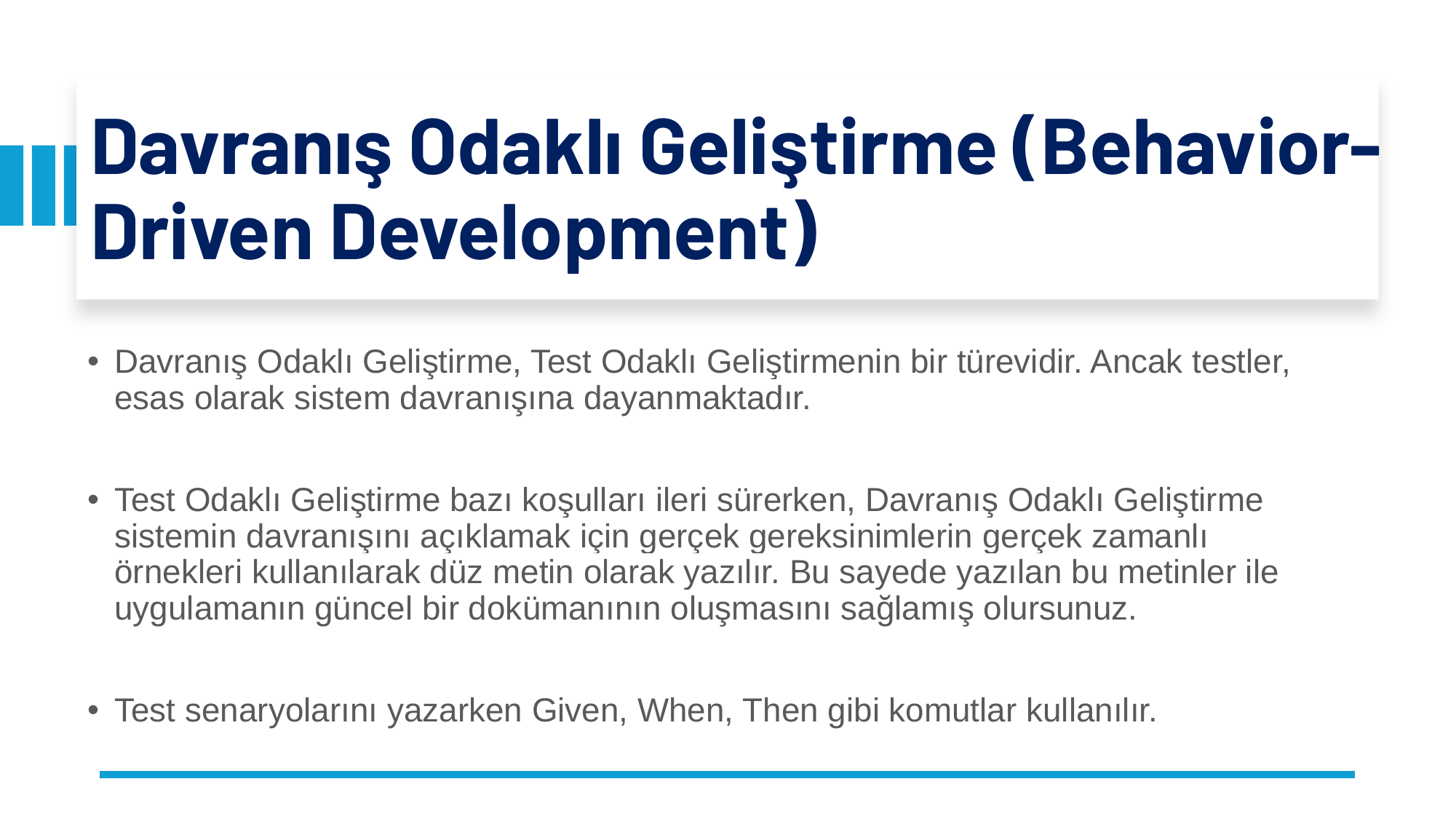

# Davranış Odaklı Geliştirme (Behavior-Driven Development)

Davranış Odaklı Geliştirme, Test Odaklı Geliştirmenin bir türevidir. Ancak testler, esas olarak sistem davranışına dayanmaktadır.

Test Odaklı Geliştirme bazı koşulları ileri sürerken, Davranış Odaklı Geliştirme sistemin davranışını açıklamak için gerçek gereksinimlerin gerçek zamanlı örnekleri kullanılarak düz metin olarak yazılır. Bu sayede yazılan bu metinler ile uygulamanın güncel bir dokümanının oluşmasını sağlamış olursunuz.

Test senaryolarını yazarken Given, When, Then gibi komutlar kullanılır.